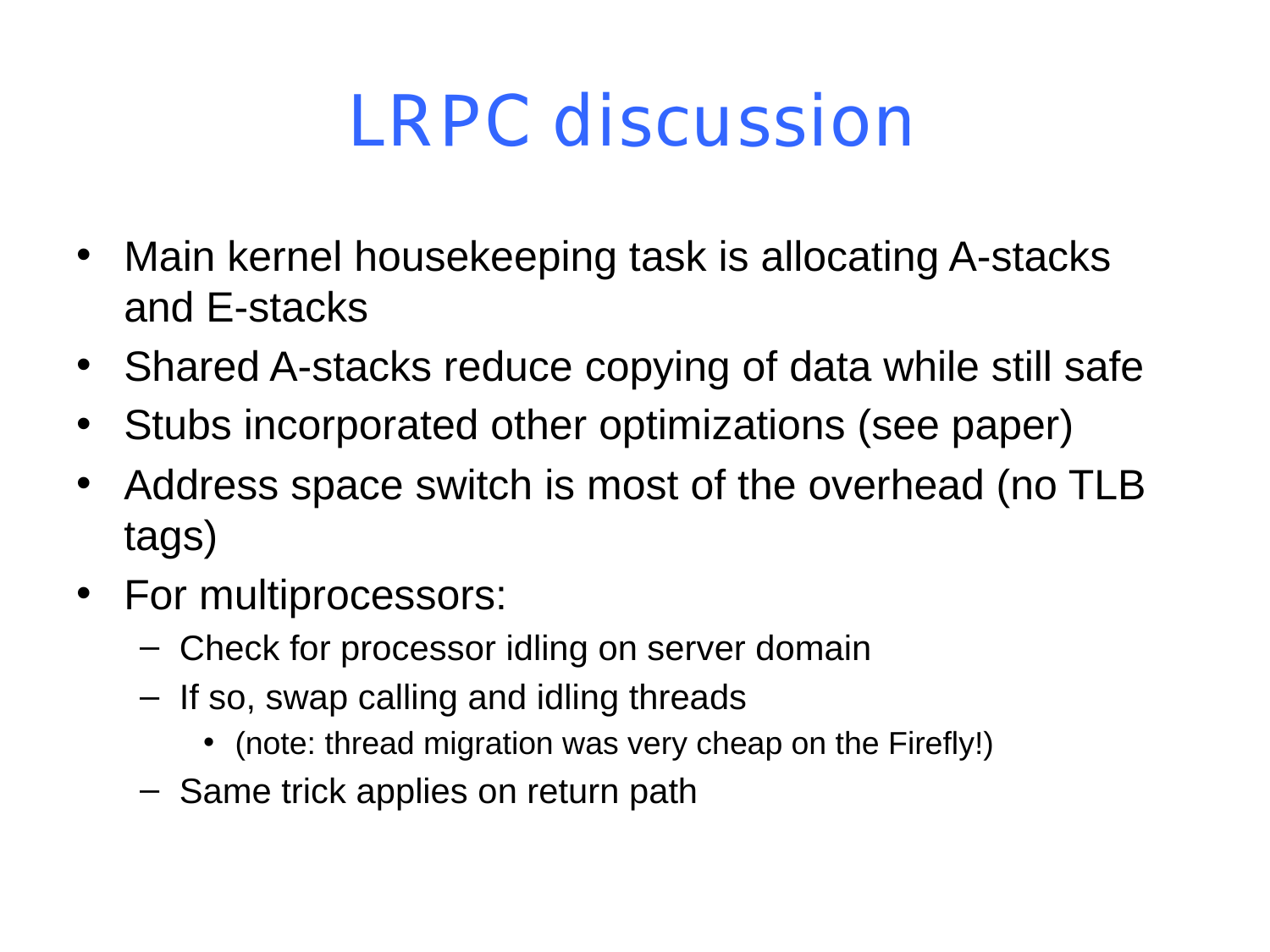

# LRPC discussion
Main kernel housekeeping task is allocating A‐stacks and E‐stacks
Shared A‐stacks reduce copying of data while still safe
Stubs incorporated other optimizations (see paper)
Address space switch is most of the overhead (no TLB tags)
For multiprocessors:
Check for processor idling on server domain
If so, swap calling and idling threads
(note: thread migration was very cheap on the Firefly!)
Same trick applies on return path